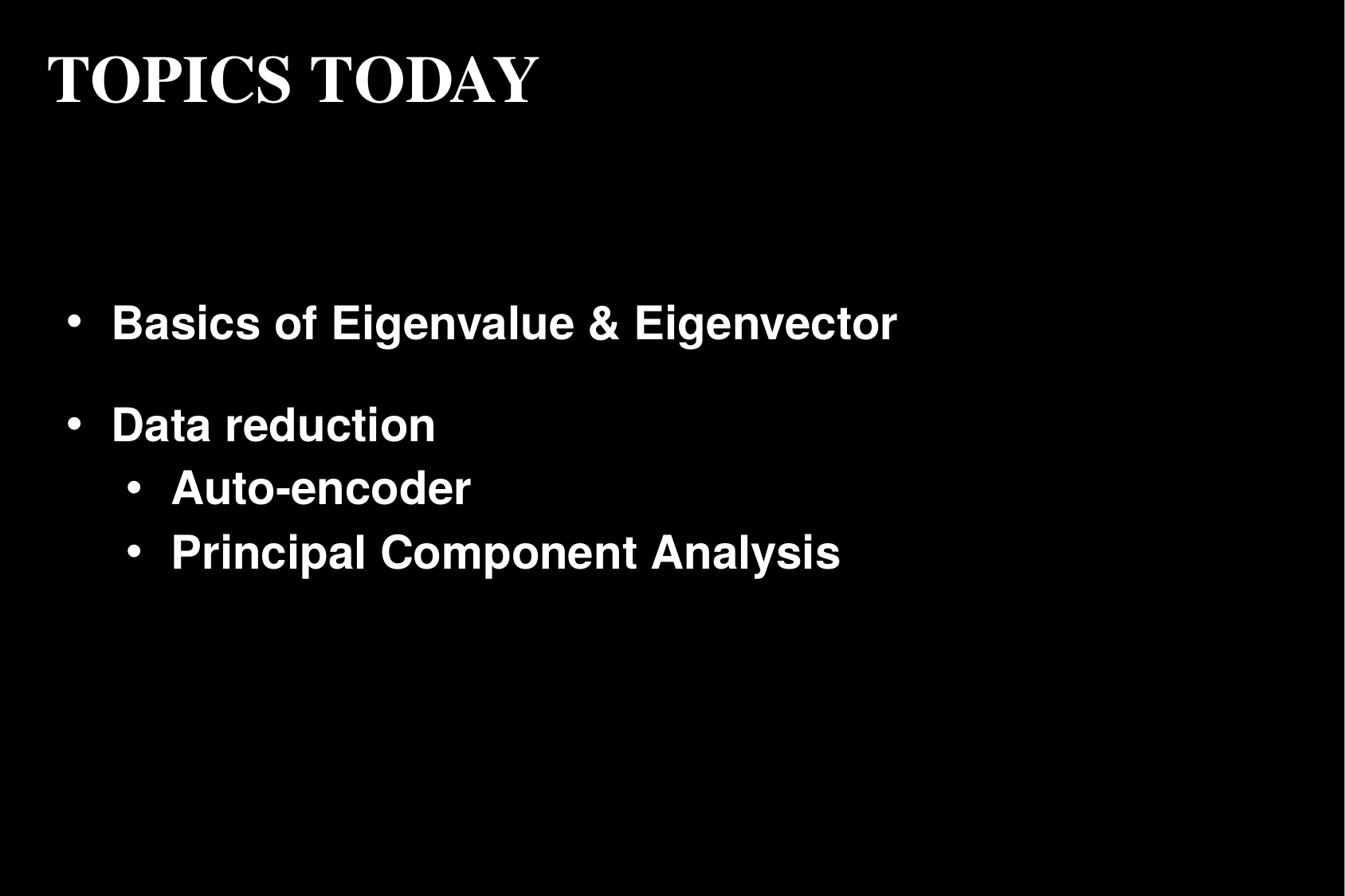

# Topics today
Basics of Eigenvalue & Eigenvector
Data reduction
Auto-encoder
Principal Component Analysis